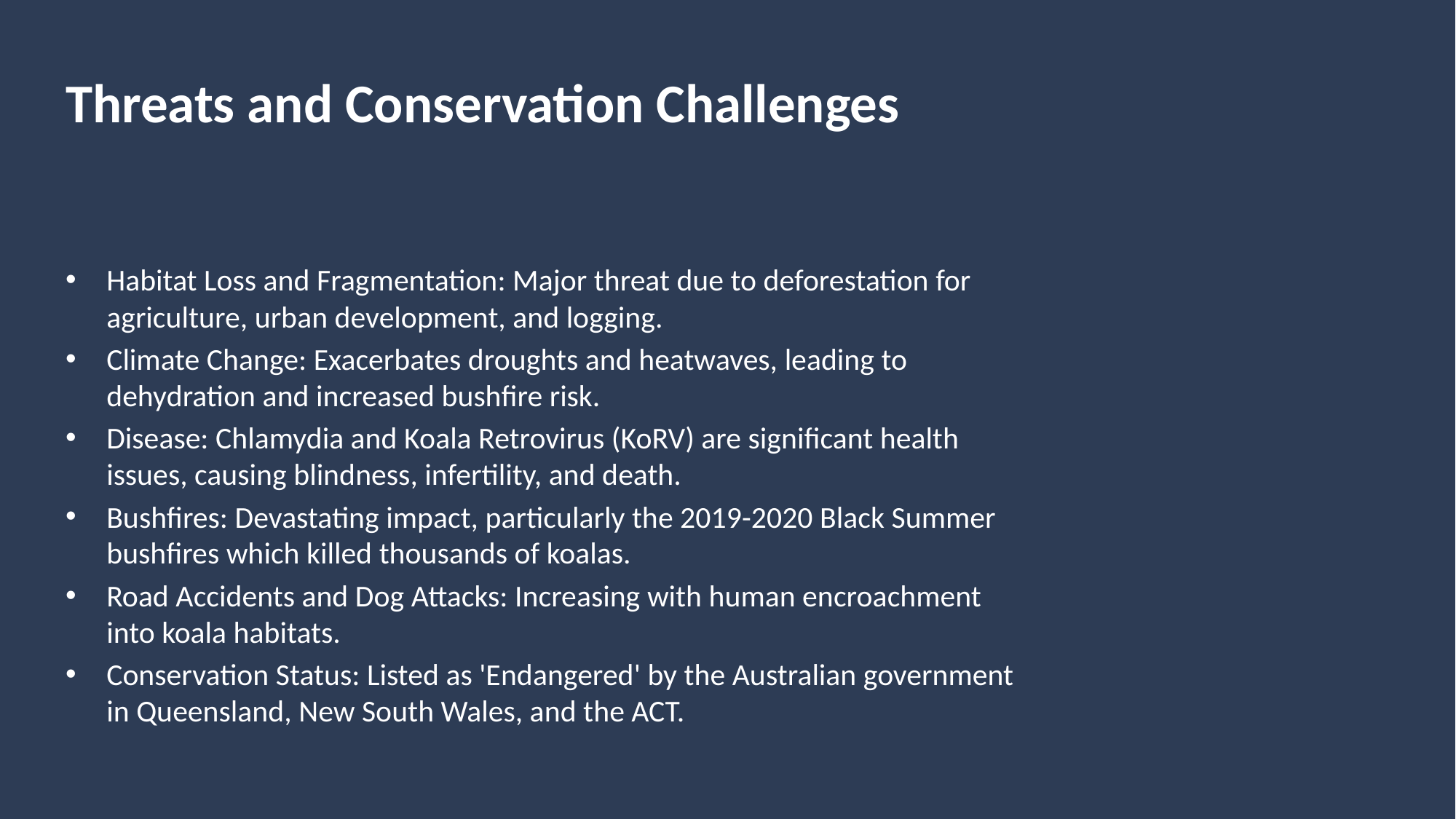

# Threats and Conservation Challenges

Habitat Loss and Fragmentation: Major threat due to deforestation for agriculture, urban development, and logging.
Climate Change: Exacerbates droughts and heatwaves, leading to dehydration and increased bushfire risk.
Disease: Chlamydia and Koala Retrovirus (KoRV) are significant health issues, causing blindness, infertility, and death.
Bushfires: Devastating impact, particularly the 2019-2020 Black Summer bushfires which killed thousands of koalas.
Road Accidents and Dog Attacks: Increasing with human encroachment into koala habitats.
Conservation Status: Listed as 'Endangered' by the Australian government in Queensland, New South Wales, and the ACT.